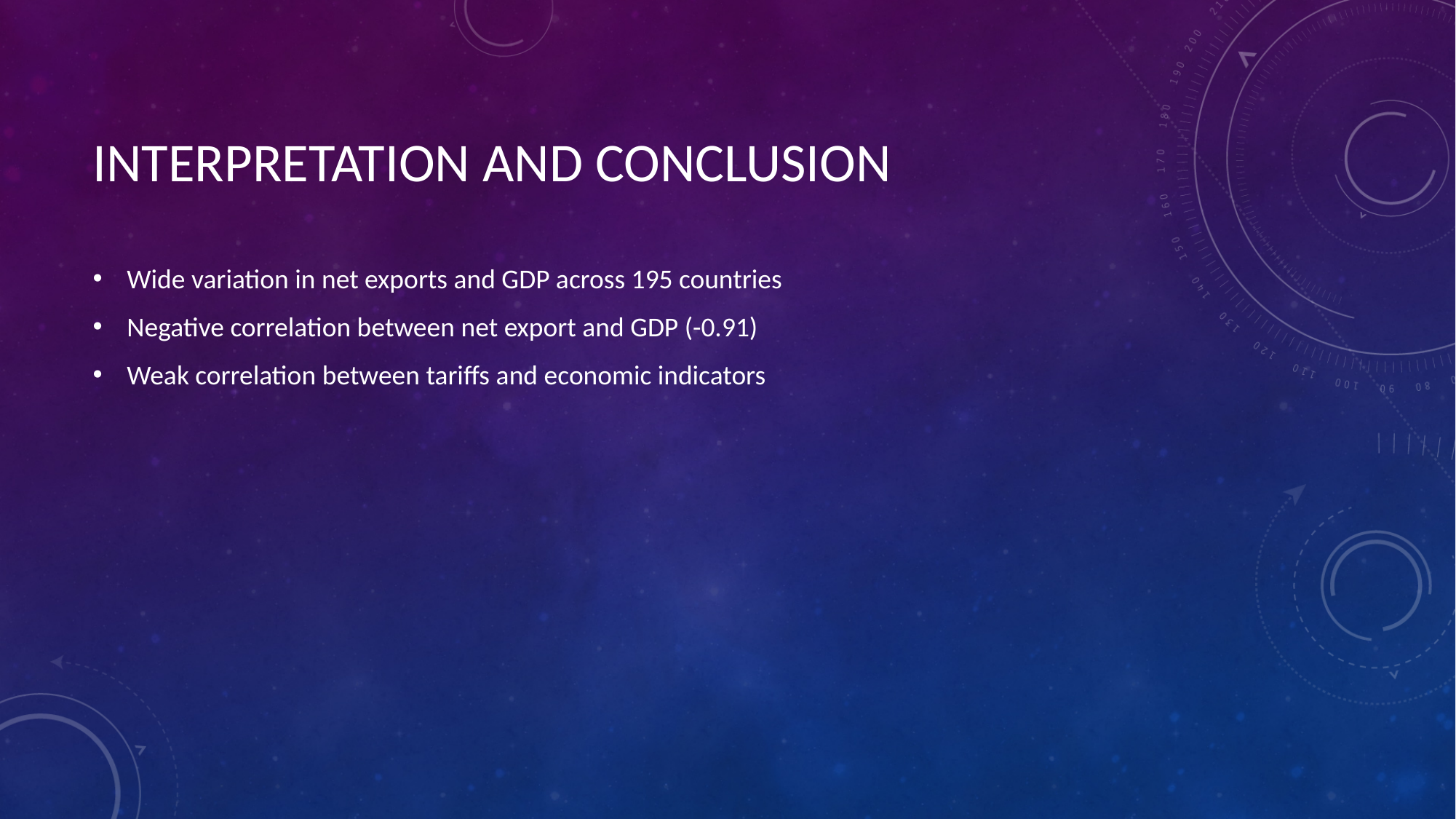

# Interpretation and Conclusion
Wide variation in net exports and GDP across 195 countries
Negative correlation between net export and GDP (-0.91)
Weak correlation between tariffs and economic indicators